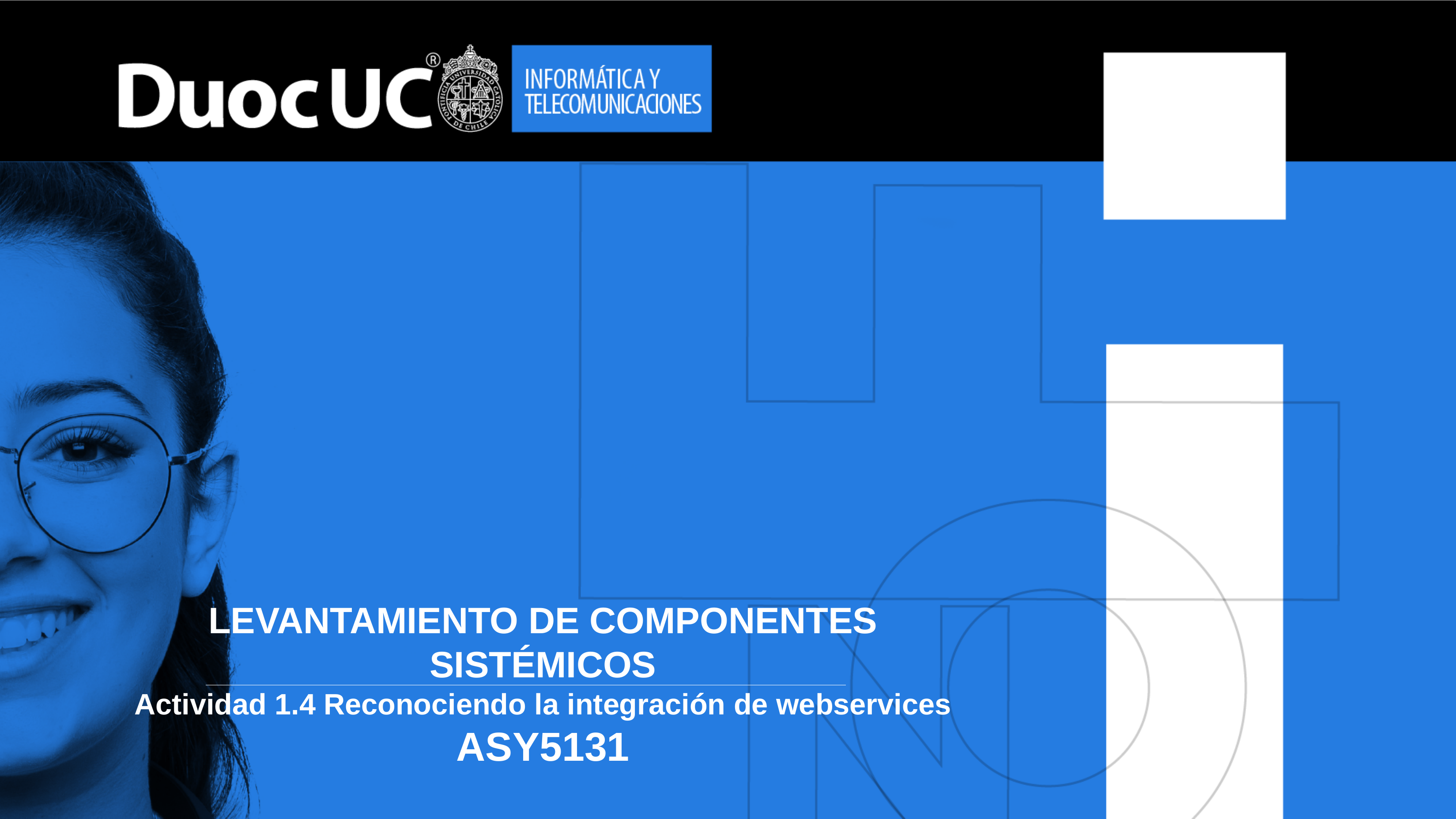

# LEVANTAMIENTO DE COMPONENTES SISTÉMICOS Actividad 1.4 Reconociendo la integración de webservices ASY5131